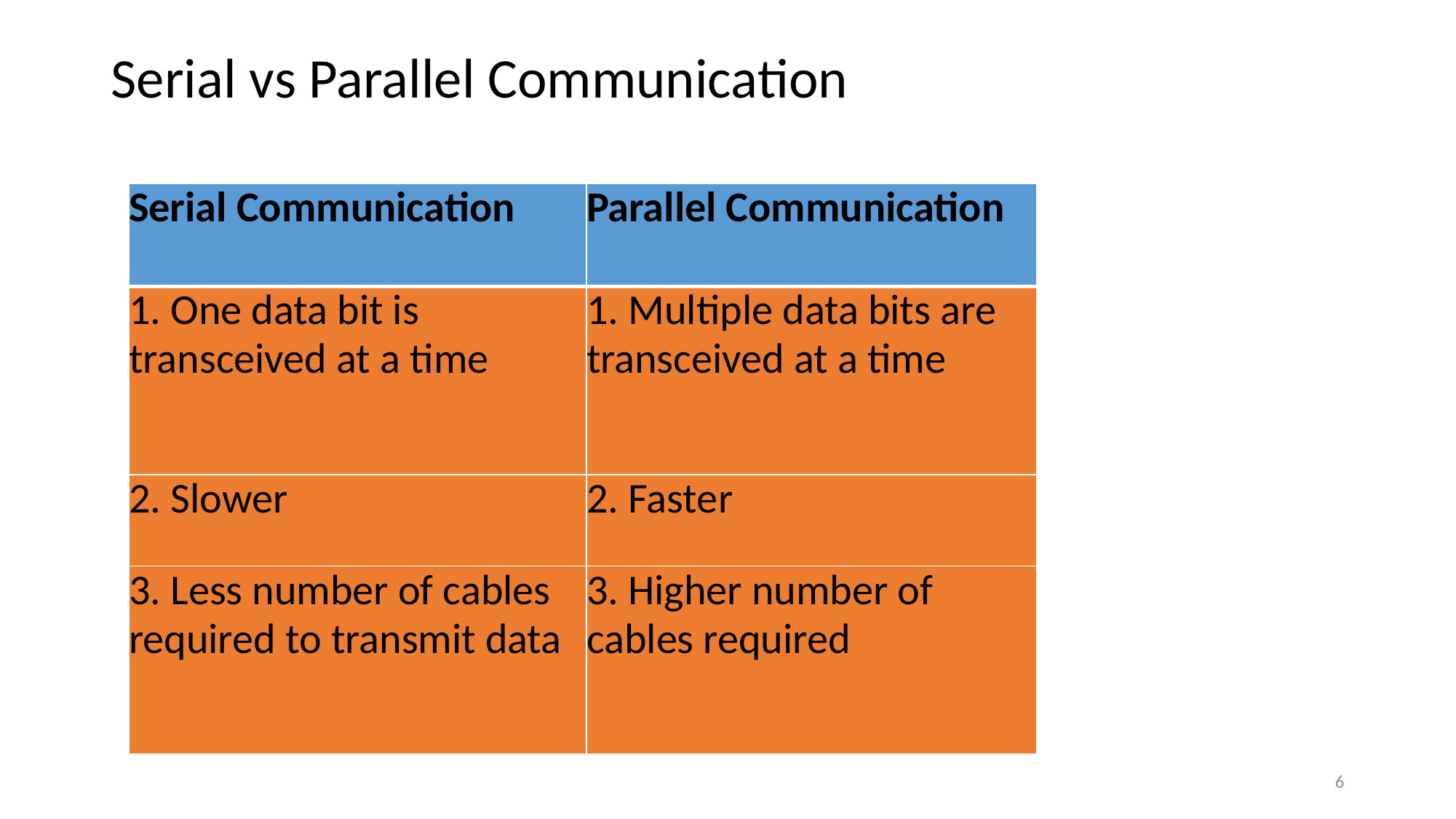

# Serial vs Parallel Communication
| Serial Communication | Parallel Communication |
| --- | --- |
| 1. One data bit is transceived at a time | 1. Multiple data bits are transceived at a time |
| 2. Slower | 2. Faster |
| 3. Less number of cables required to transmit data | 3. Higher number of cables required |
6